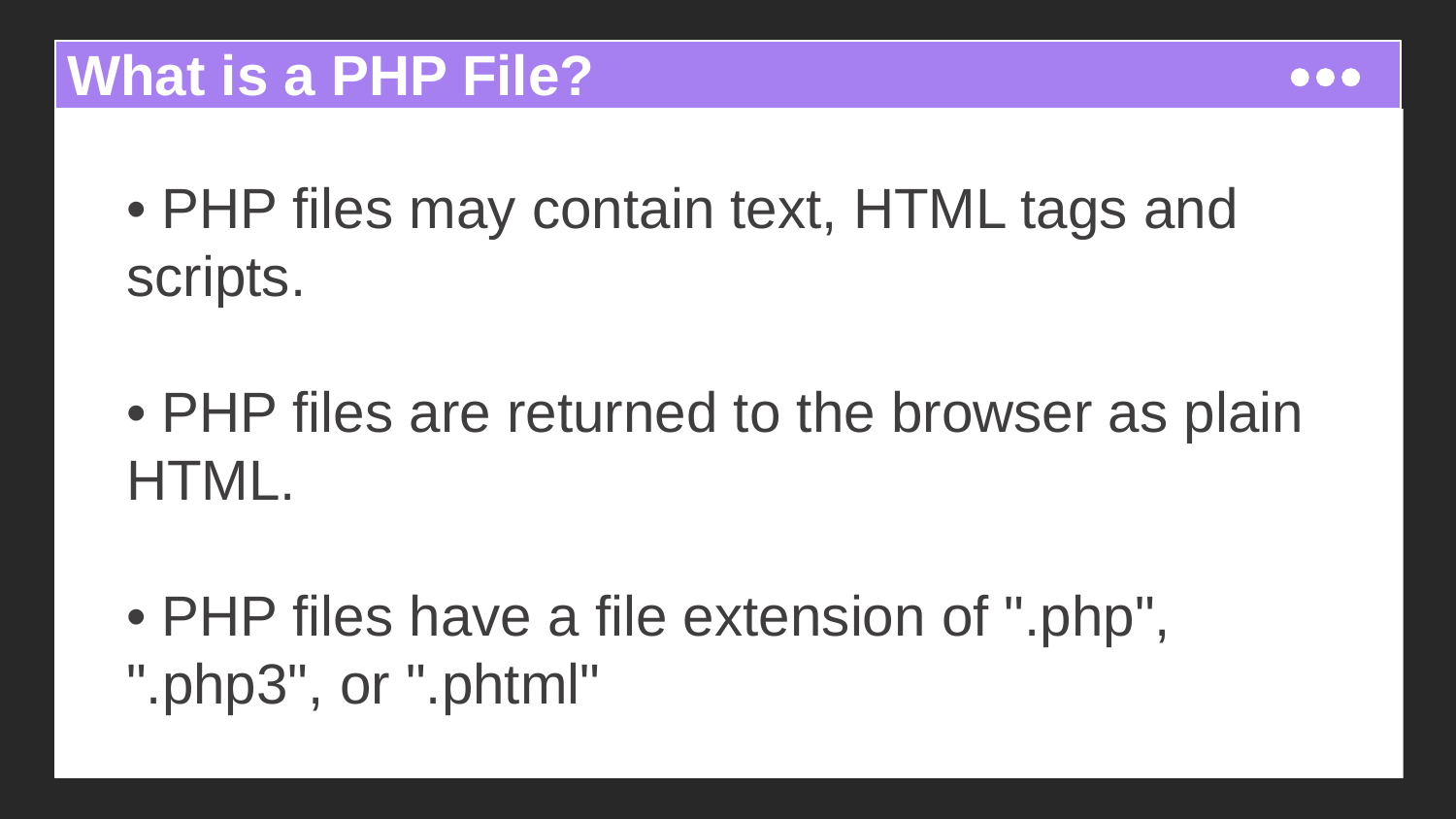

# What is a PHP File?

• PHP files may contain text, HTML tags and scripts.

• PHP files are returned to the browser as plain HTML.

• PHP files have a file extension of ".php", ".php3", or ".phtml"